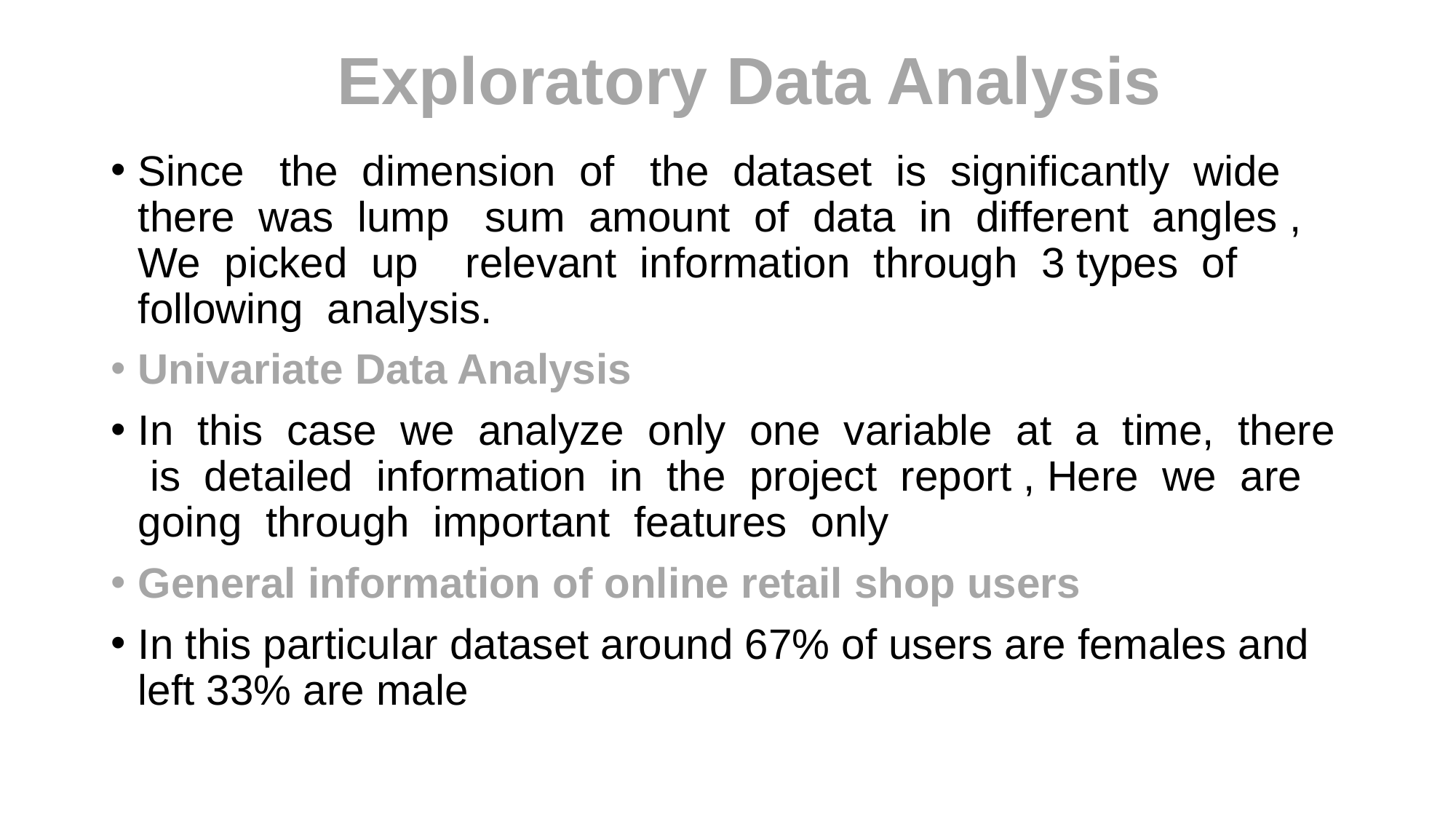

# Exploratory Data Analysis
Since   the  dimension  of   the  dataset  is  significantly  wide  there  was  lump   sum  amount  of  data  in  different  angles ,  We  picked  up    relevant  information  through  3 types  of  following  analysis.
Univariate Data Analysis
In  this  case  we  analyze  only  one  variable  at  a  time,  there  is  detailed  information  in  the  project  report , Here  we  are  going  through  important  features  only
General information of online retail shop users
In this particular dataset around 67% of users are females and left 33% are male